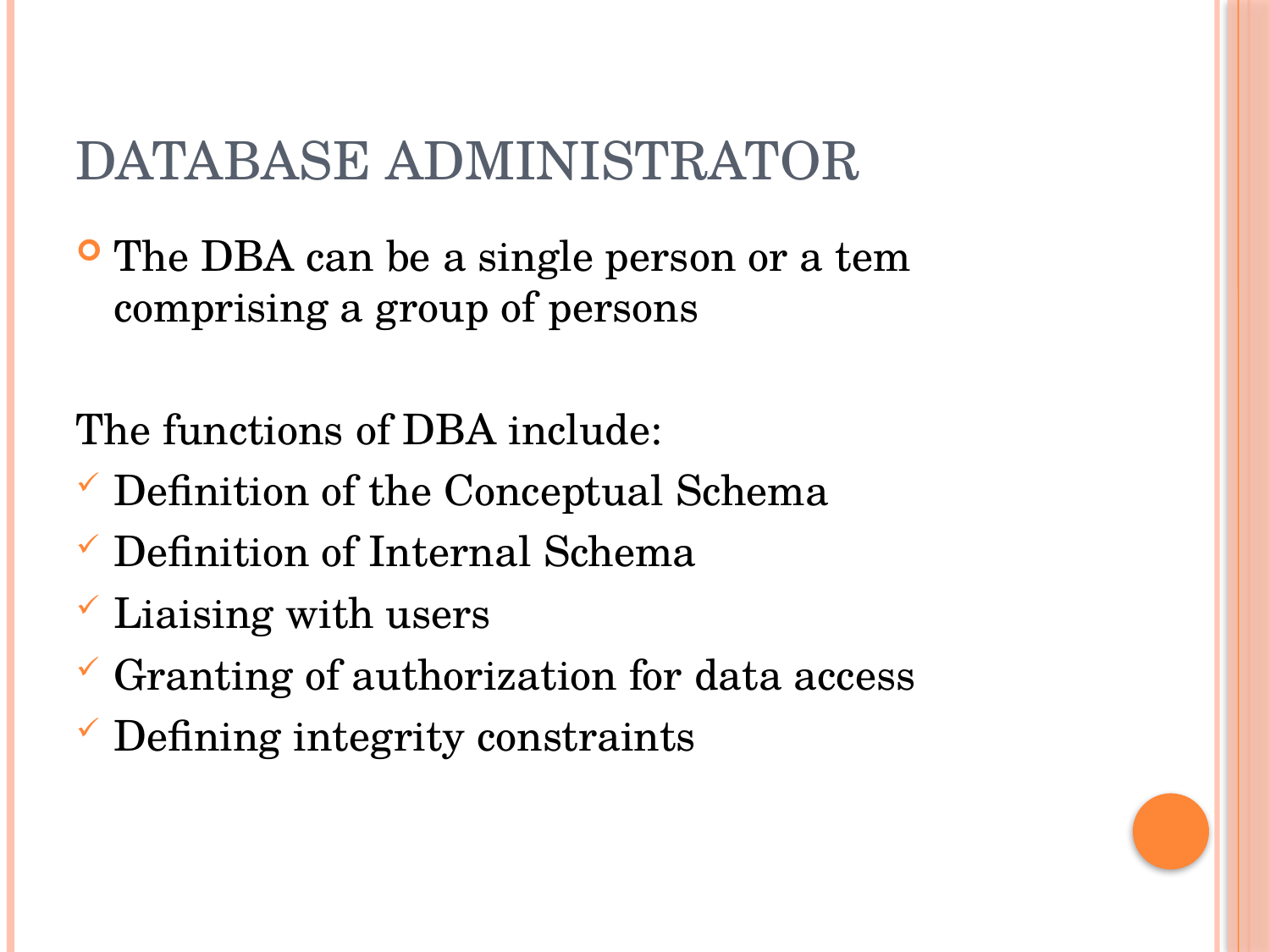

# Database Administrator
The DBA can be a single person or a tem comprising a group of persons

The functions of DBA include:
Definition of the Conceptual Schema
Definition of Internal Schema
Liaising with users
Granting of authorization for data access
Defining integrity constraints